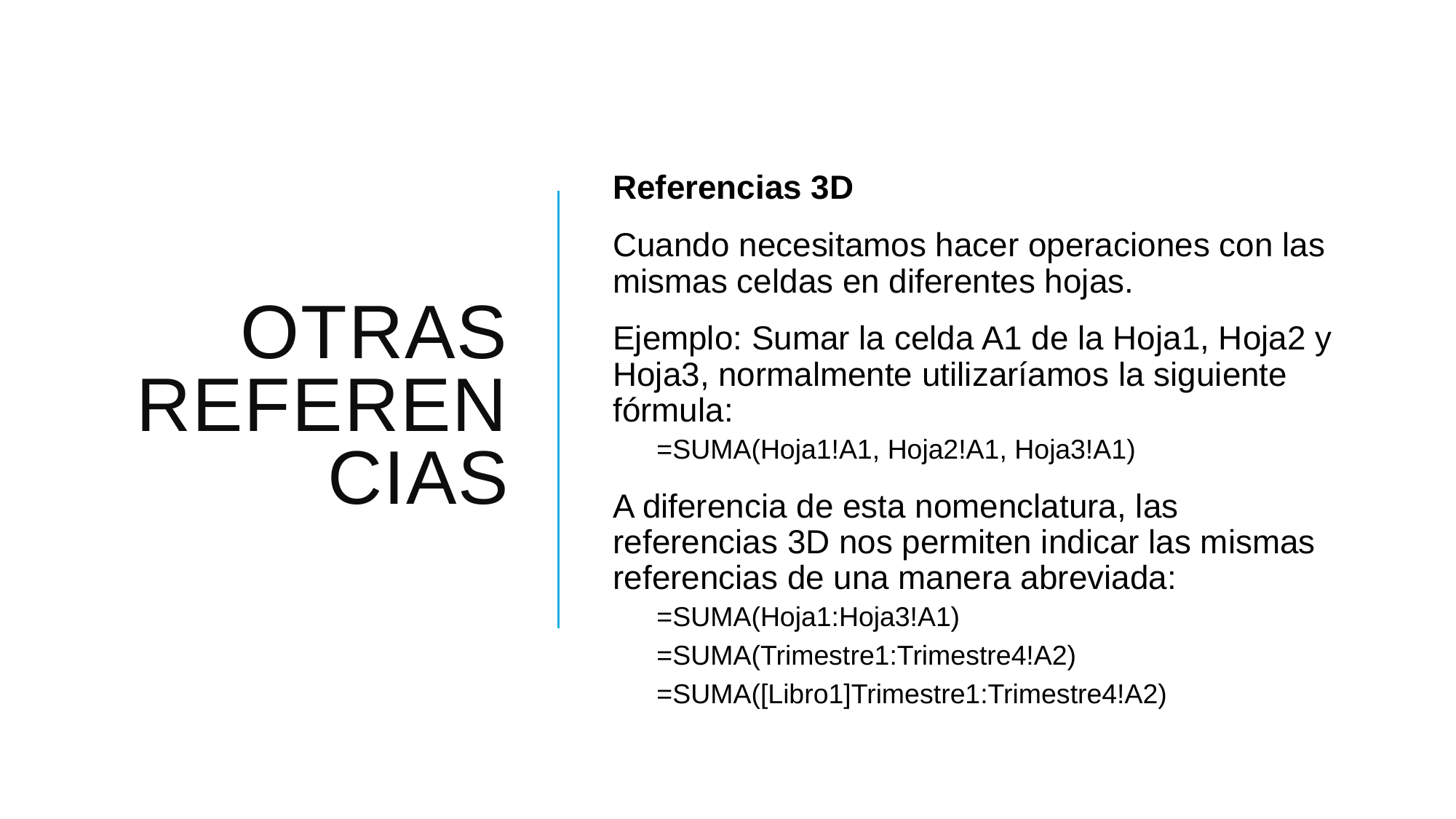

# Otras referencias

Referencias 3D
Cuando necesitamos hacer operaciones con las mismas celdas en diferentes hojas.
Ejemplo: Sumar la celda A1 de la Hoja1, Hoja2 y Hoja3, normalmente utilizaríamos la siguiente fórmula:
=SUMA(Hoja1!A1, Hoja2!A1, Hoja3!A1)
A diferencia de esta nomenclatura, las referencias 3D nos permiten indicar las mismas referencias de una manera abreviada:
=SUMA(Hoja1:Hoja3!A1)
=SUMA(Trimestre1:Trimestre4!A2)
=SUMA([Libro1]Trimestre1:Trimestre4!A2)